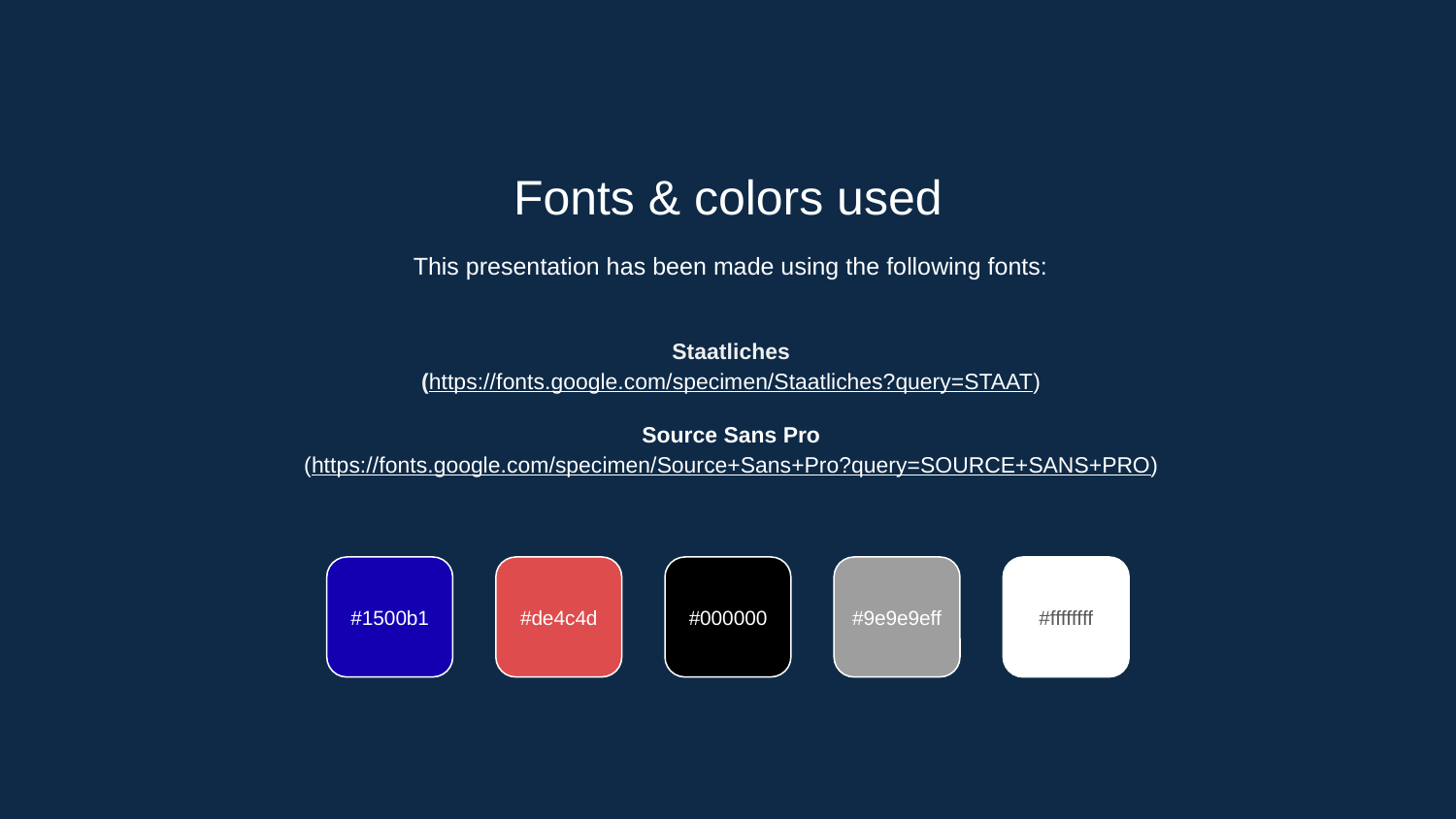

Fonts & colors used
This presentation has been made using the following fonts:

Staatliches
(https://fonts.google.com/specimen/Staatliches?query=STAAT)

Source Sans Pro
(https://fonts.google.com/specimen/Source+Sans+Pro?query=SOURCE+SANS+PRO)

#1500b1
#de4c4d
#000000
#9e9e9eff

#ffffffff